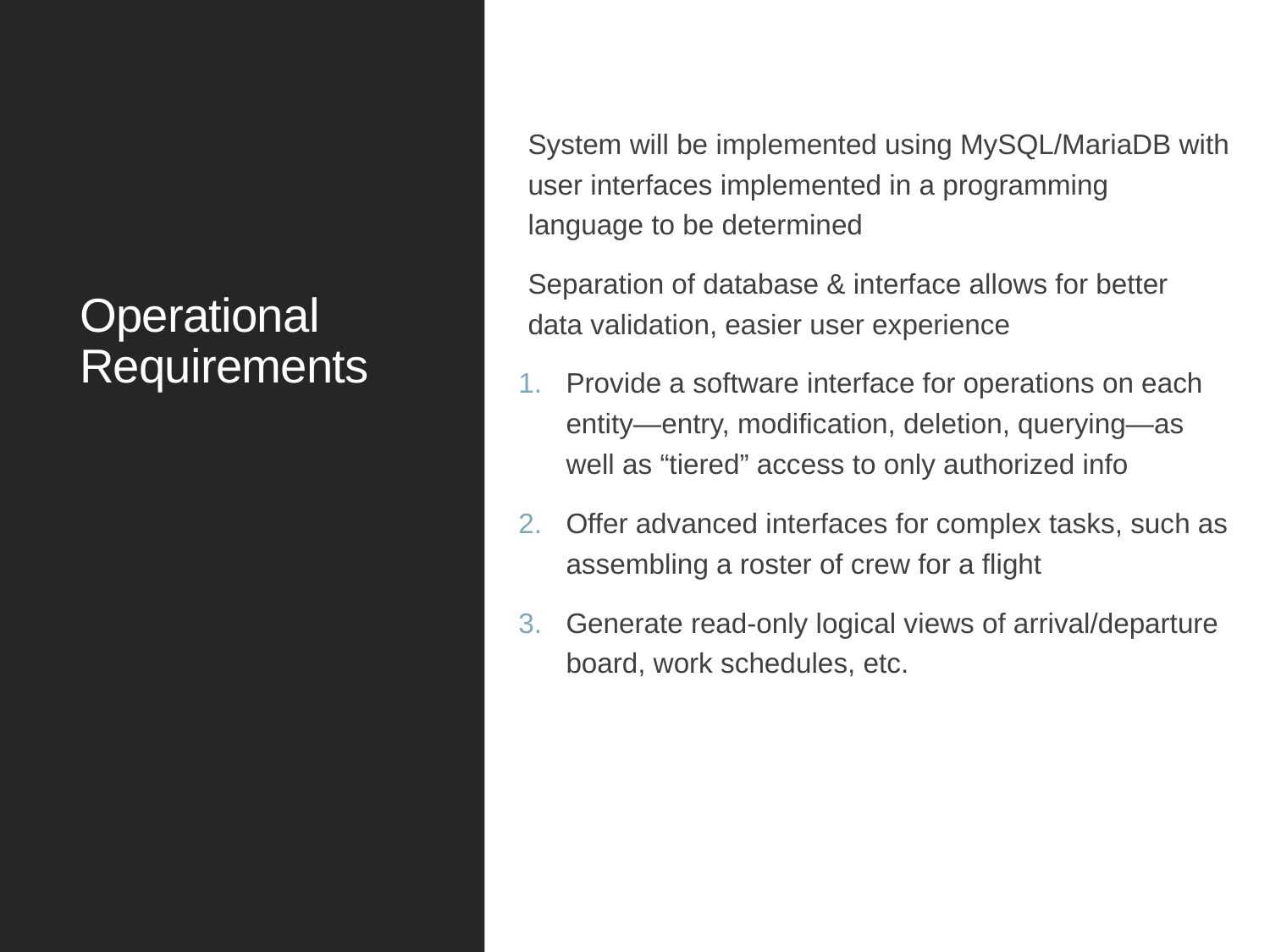

# Operational Requirements
System will be implemented using MySQL/MariaDB with user interfaces implemented in a programming language to be determined
Separation of database & interface allows for better data validation, easier user experience
Provide a software interface for operations on each entity—entry, modification, deletion, querying—as well as “tiered” access to only authorized info
Offer advanced interfaces for complex tasks, such as assembling a roster of crew for a flight
Generate read-only logical views of arrival/departure board, work schedules, etc.